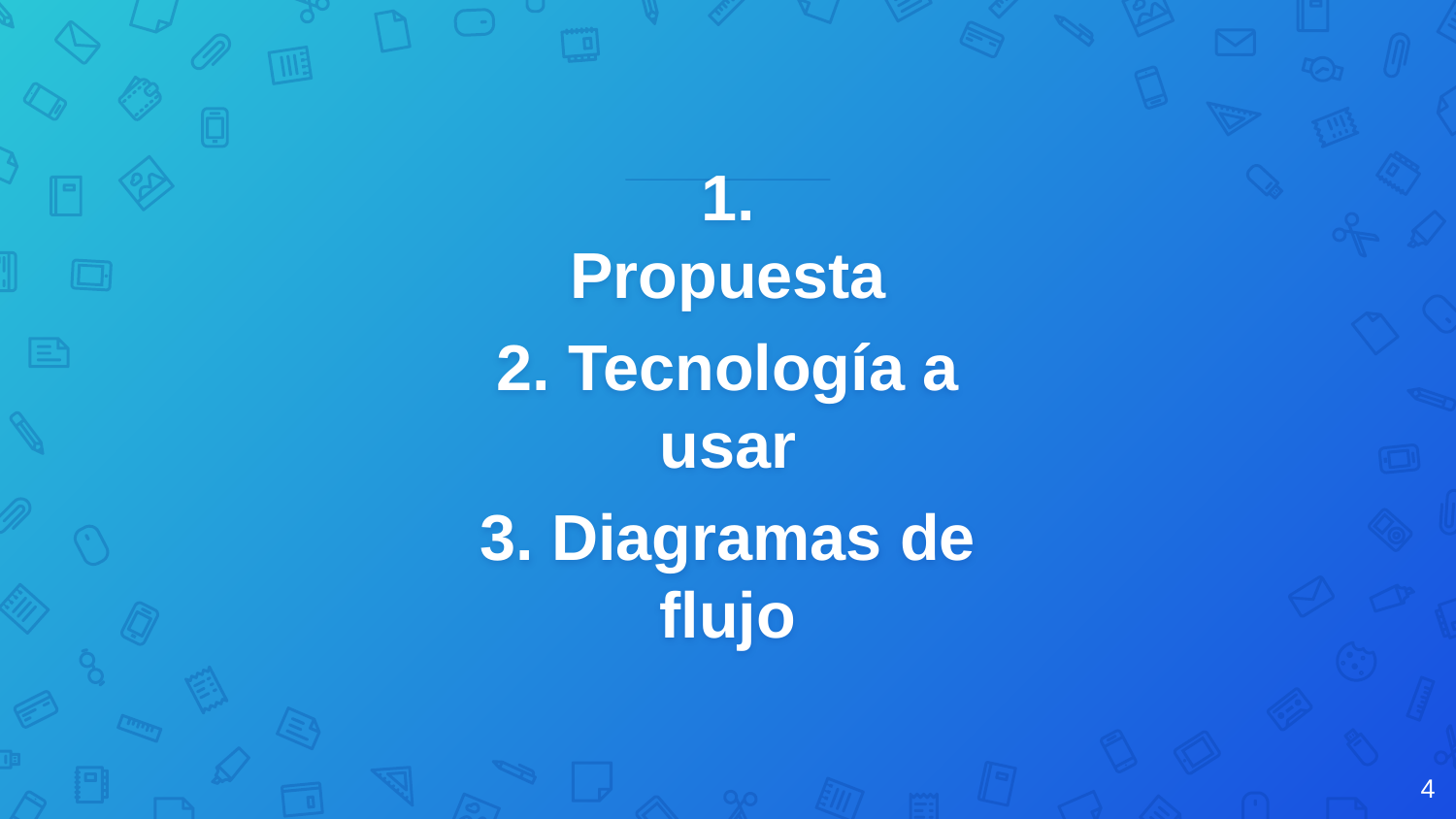

#
1. Propuesta
2. Tecnología a usar
3. Diagramas de flujo
4